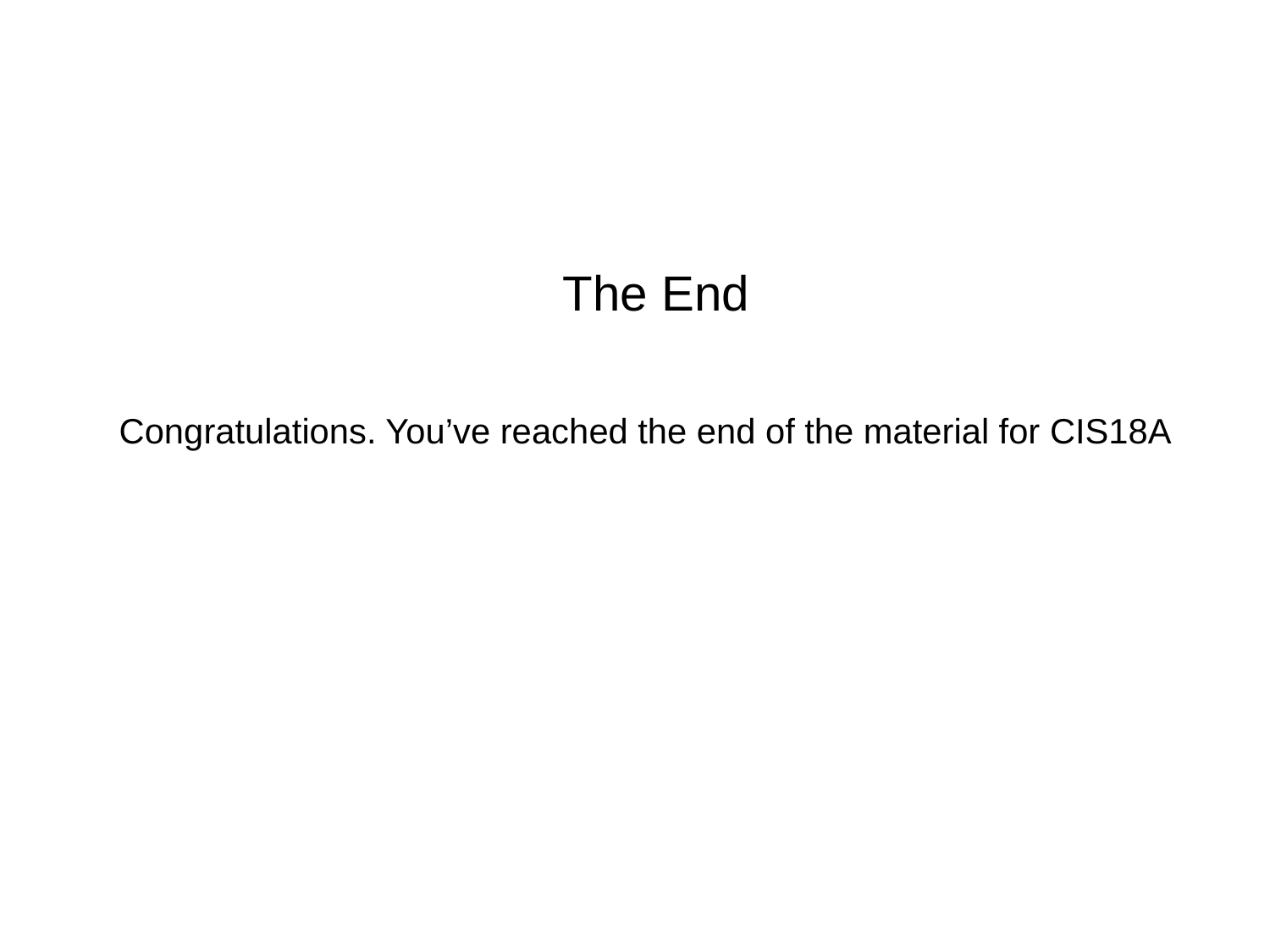

# The End
Congratulations. You’ve reached the end of the material for CIS18A